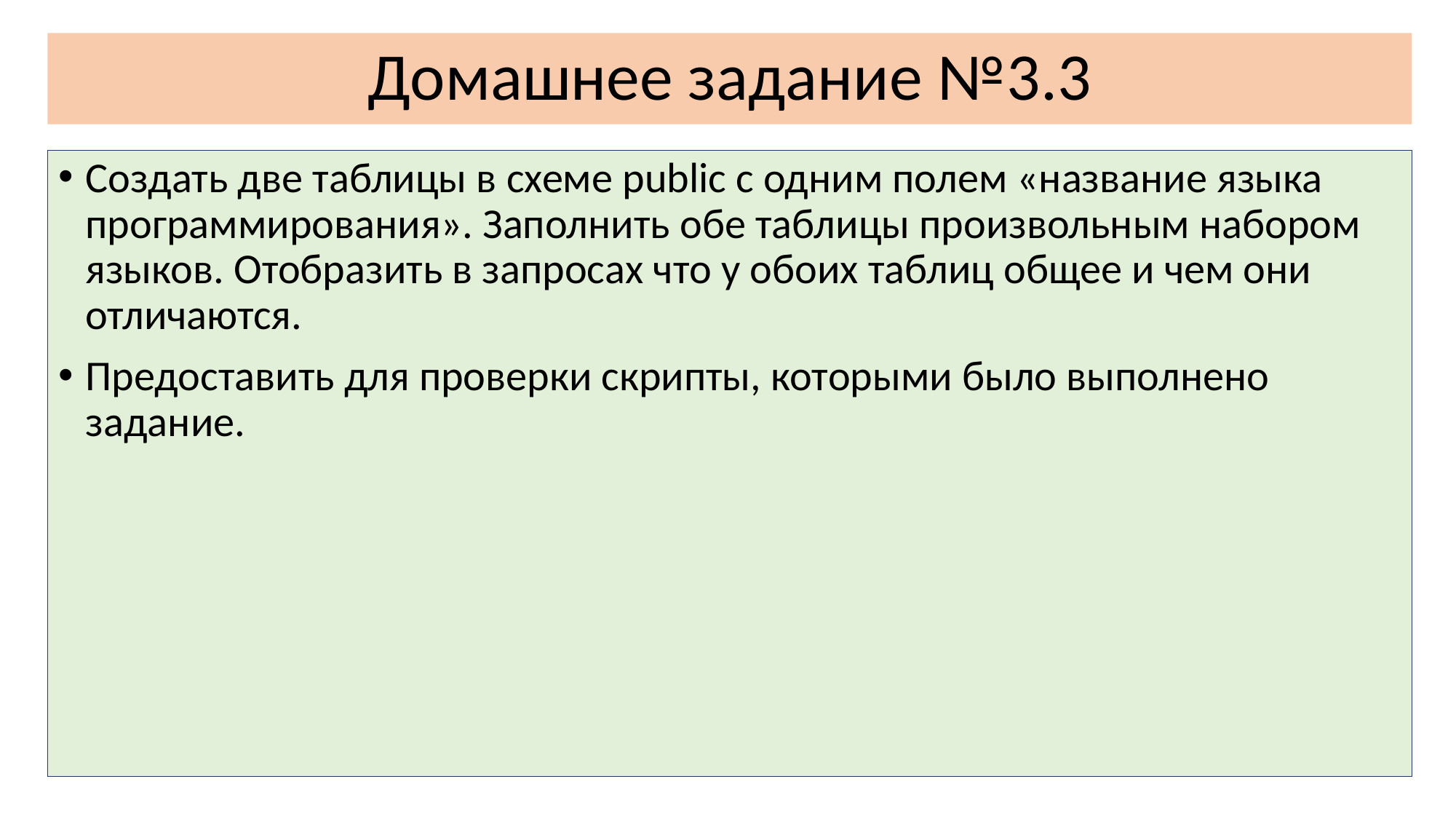

# Домашнее задание №3.3
Создать две таблицы в схеме public с одним полем «название языка программирования». Заполнить обе таблицы произвольным набором языков. Отобразить в запросах что у обоих таблиц общее и чем они отличаются.
Предоставить для проверки скрипты, которыми было выполнено задание.